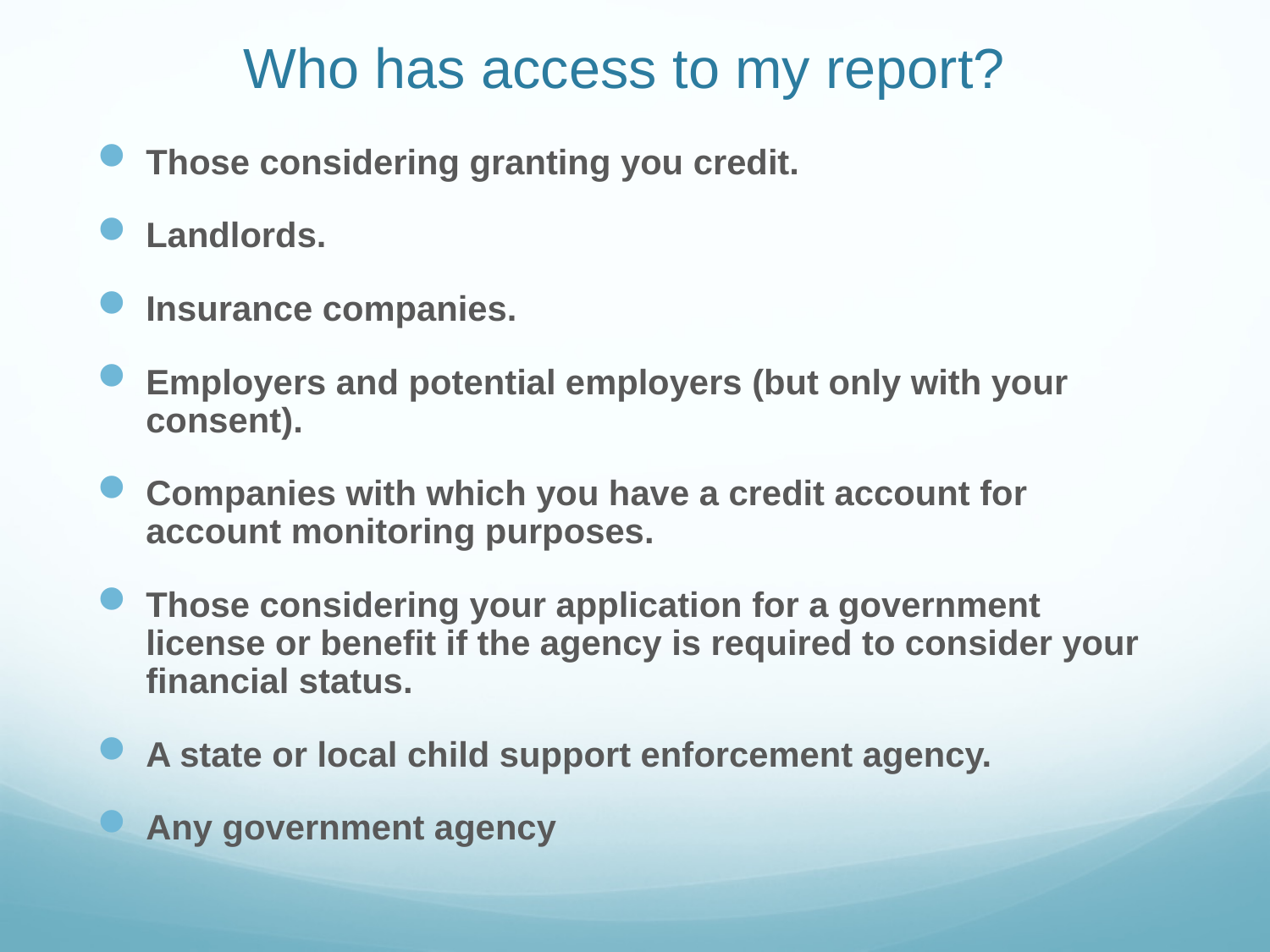

# Who has access to my report?
Those considering granting you credit.
Landlords.
Insurance companies.
Employers and potential employers (but only with your consent).
Companies with which you have a credit account for account monitoring purposes.
Those considering your application for a government license or benefit if the agency is required to consider your financial status.
A state or local child support enforcement agency.
Any government agency